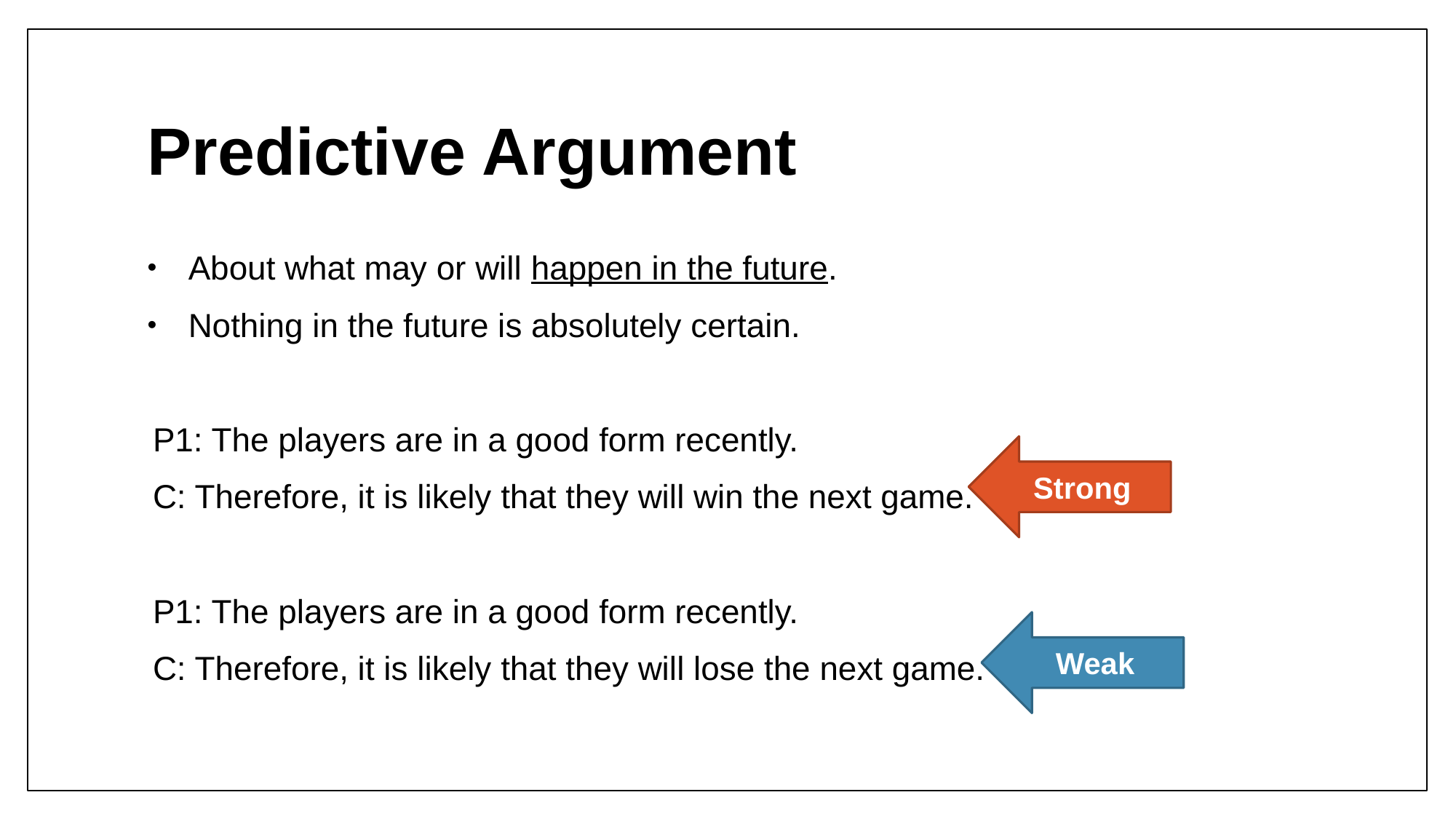

# Predictive Argument
About what may or will happen in the future.
Nothing in the future is absolutely certain.

P1: The players are in a good form recently.
C: Therefore, it is likely that they will win the next game.

P1: The players are in a good form recently.
C: Therefore, it is likely that they will lose the next game.
Strong
Weak